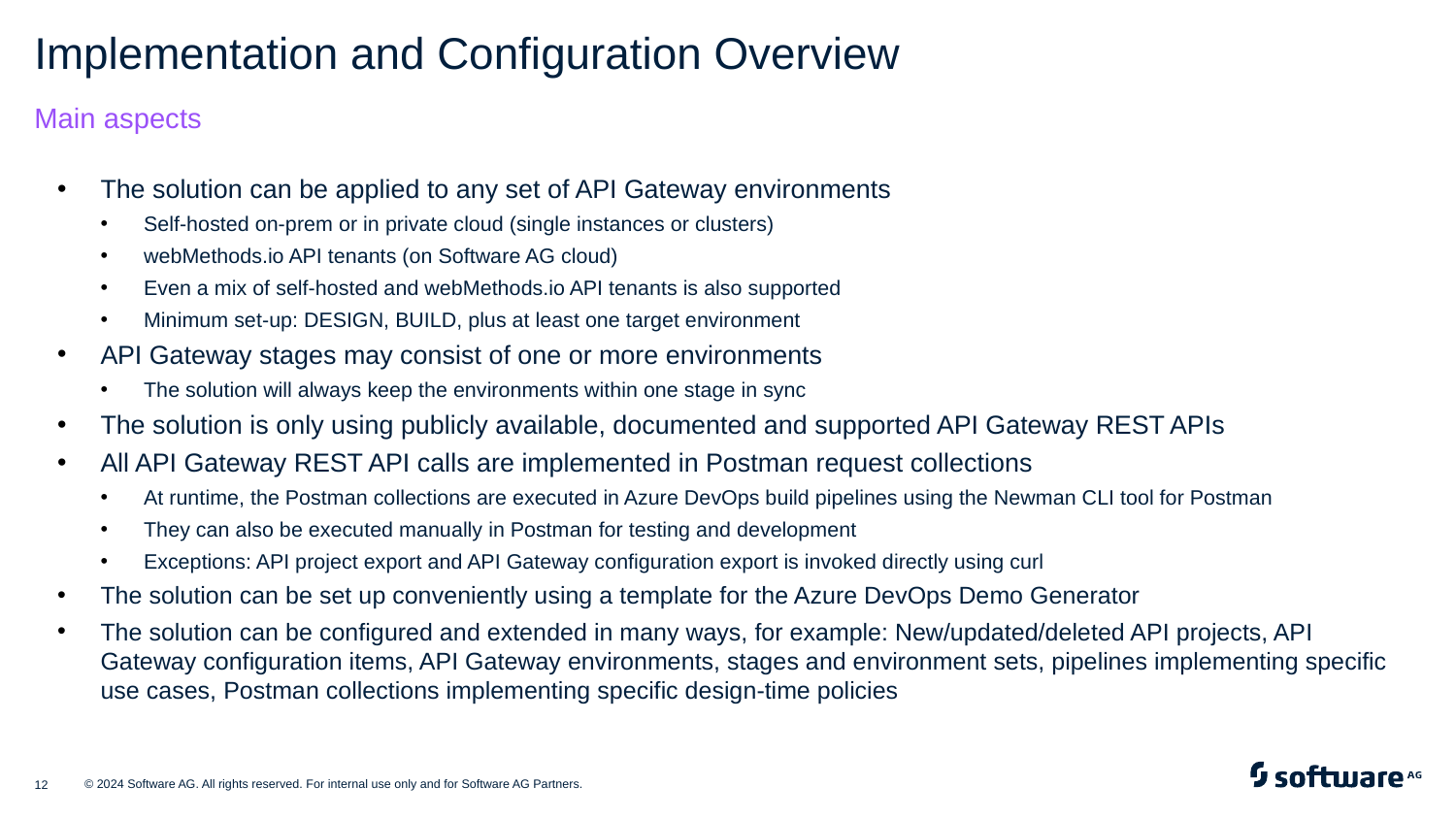

# Implementation and Configuration Overview
Main aspects
The solution can be applied to any set of API Gateway environments
Self-hosted on-prem or in private cloud (single instances or clusters)
webMethods.io API tenants (on Software AG cloud)
Even a mix of self-hosted and webMethods.io API tenants is also supported
Minimum set-up: DESIGN, BUILD, plus at least one target environment
API Gateway stages may consist of one or more environments
The solution will always keep the environments within one stage in sync
The solution is only using publicly available, documented and supported API Gateway REST APIs
All API Gateway REST API calls are implemented in Postman request collections
At runtime, the Postman collections are executed in Azure DevOps build pipelines using the Newman CLI tool for Postman
They can also be executed manually in Postman for testing and development
Exceptions: API project export and API Gateway configuration export is invoked directly using curl
The solution can be set up conveniently using a template for the Azure DevOps Demo Generator
The solution can be configured and extended in many ways, for example: New/updated/deleted API projects, API Gateway configuration items, API Gateway environments, stages and environment sets, pipelines implementing specific use cases, Postman collections implementing specific design-time policies
© 2024 Software AG. All rights reserved. For internal use only and for Software AG Partners.
12